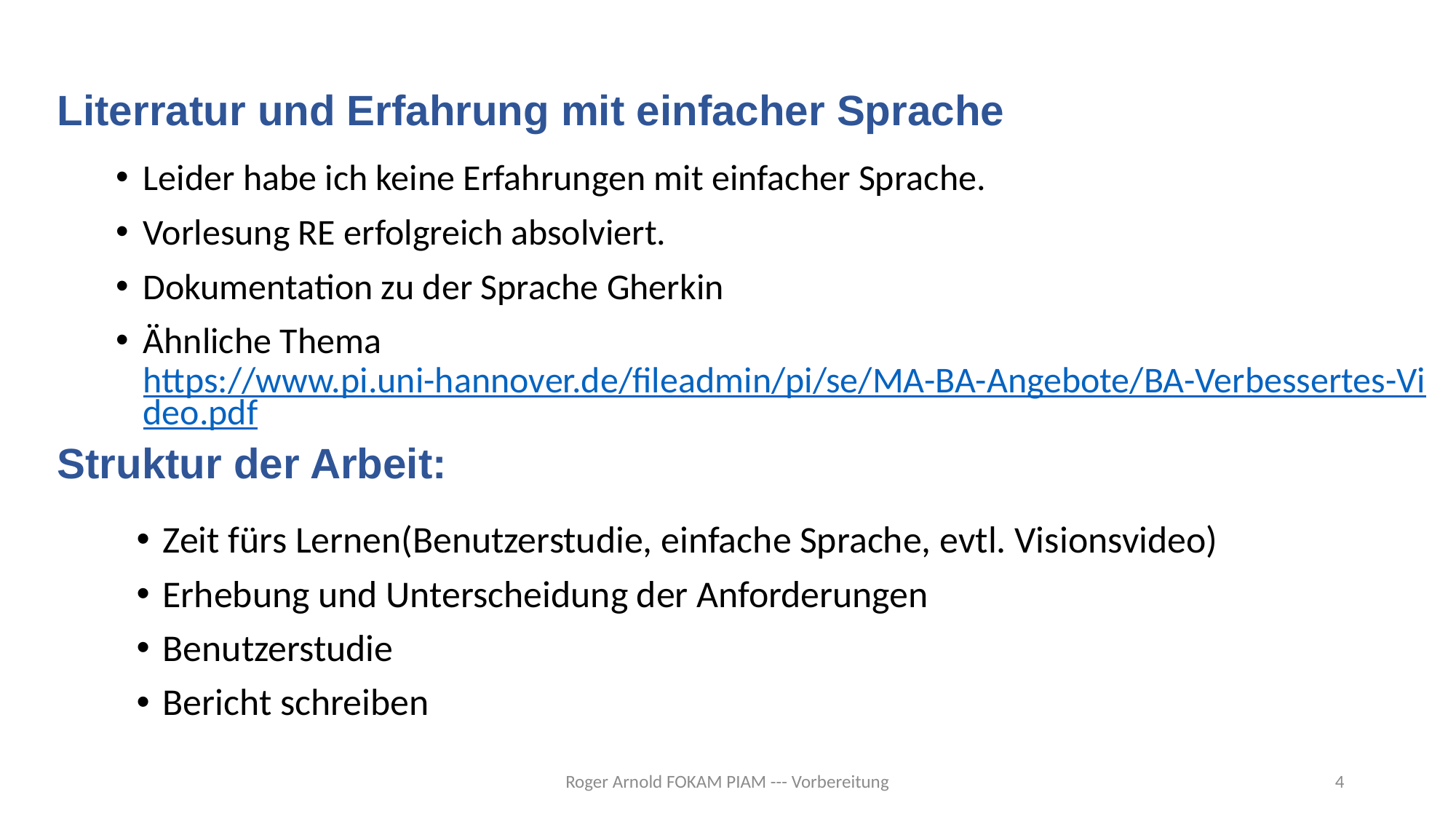

# Literratur und Erfahrung mit einfacher Sprache
Leider habe ich keine Erfahrungen mit einfacher Sprache.
Vorlesung RE erfolgreich absolviert.
Dokumentation zu der Sprache Gherkin
Ähnliche Thema https://www.pi.uni-hannover.de/fileadmin/pi/se/MA-BA-Angebote/BA-Verbessertes-Video.pdf

Struktur der Arbeit:
Zeit fürs Lernen(Benutzerstudie, einfache Sprache, evtl. Visionsvideo)
Erhebung und Unterscheidung der Anforderungen
Benutzerstudie
Bericht schreiben

Roger Arnold FOKAM PIAM --- Vorbereitung
4